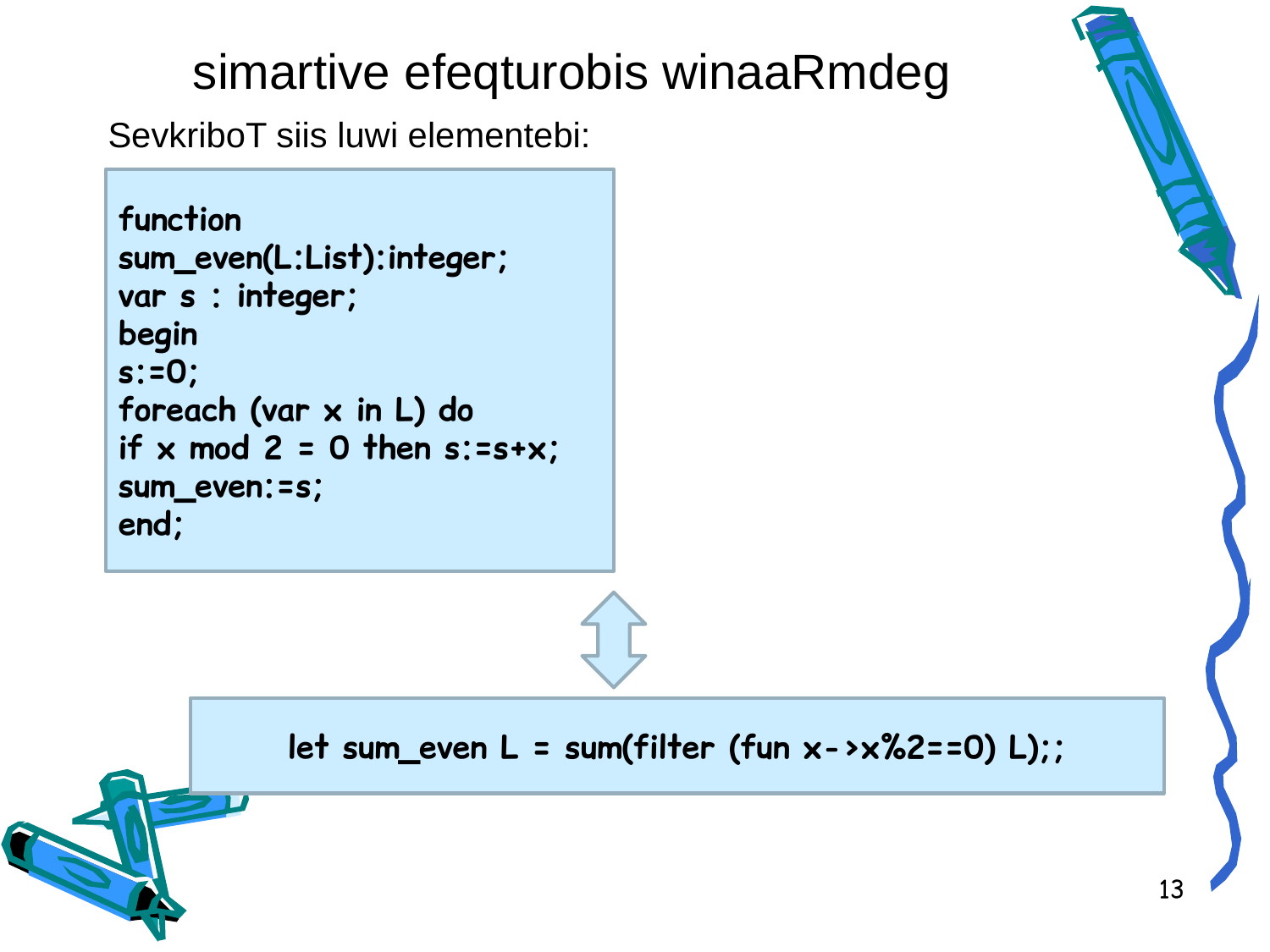

# simartive efeqturobis winaaRmdeg
SevkriboT siis luwi elementebi:

function sum_even(L:List):integer;
var s : integer;
begin
s:=0;
foreach (var x in L) do
if x mod 2 = 0 then s:=s+x;
sum_even:=s;
end;

let sum_even L = sum(filter (fun x->x%2==0) L);;
13